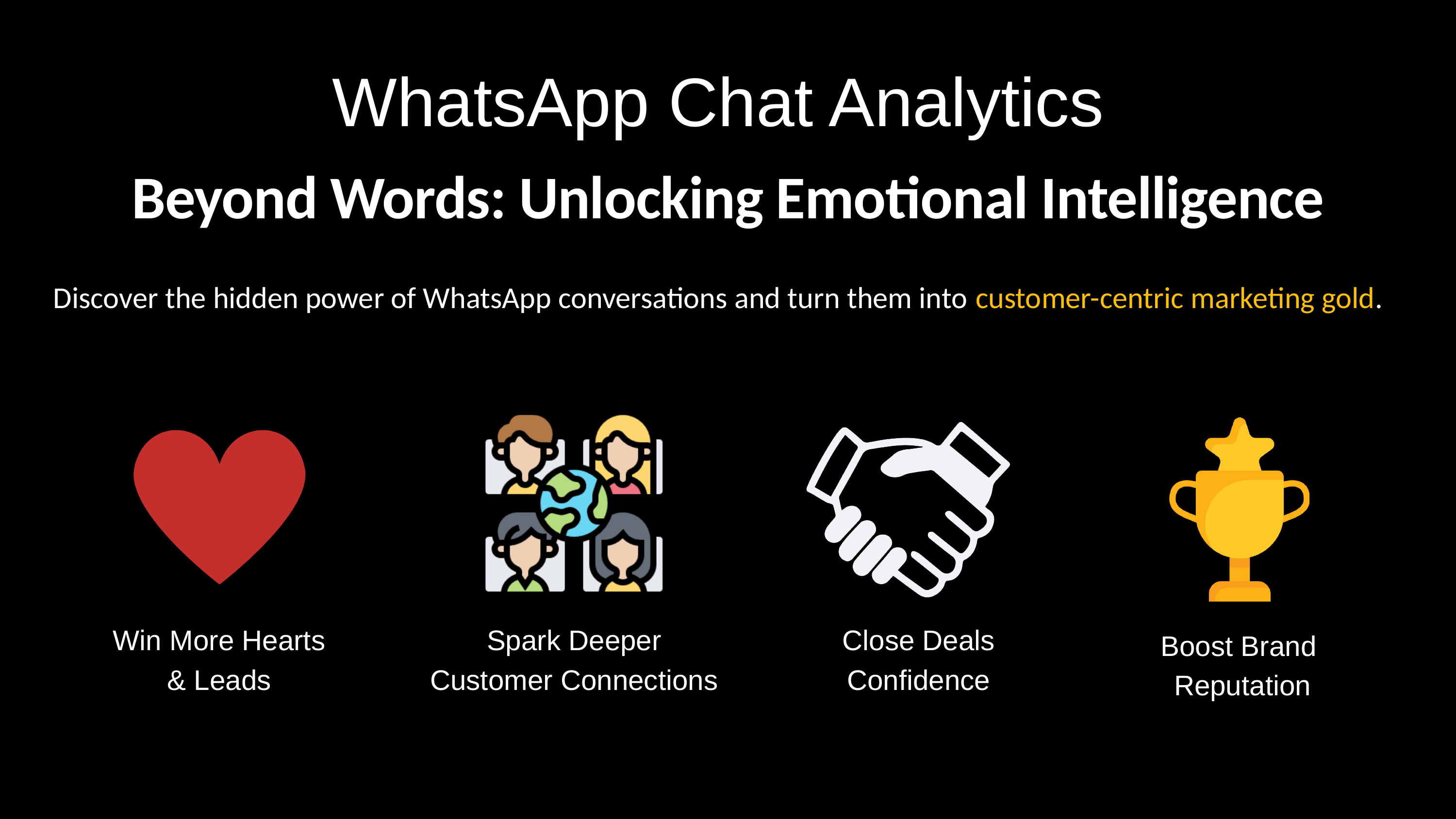

WhatsApp Chat Analytics
Beyond Words: Unlocking Emotional Intelligence
Discover the hidden power of WhatsApp conversations and turn them into customer-centric marketing gold.

Win More Hearts
& Leads
Spark Deeper Customer Connections
Close Deals
Confidence
Boost Brand
Reputation